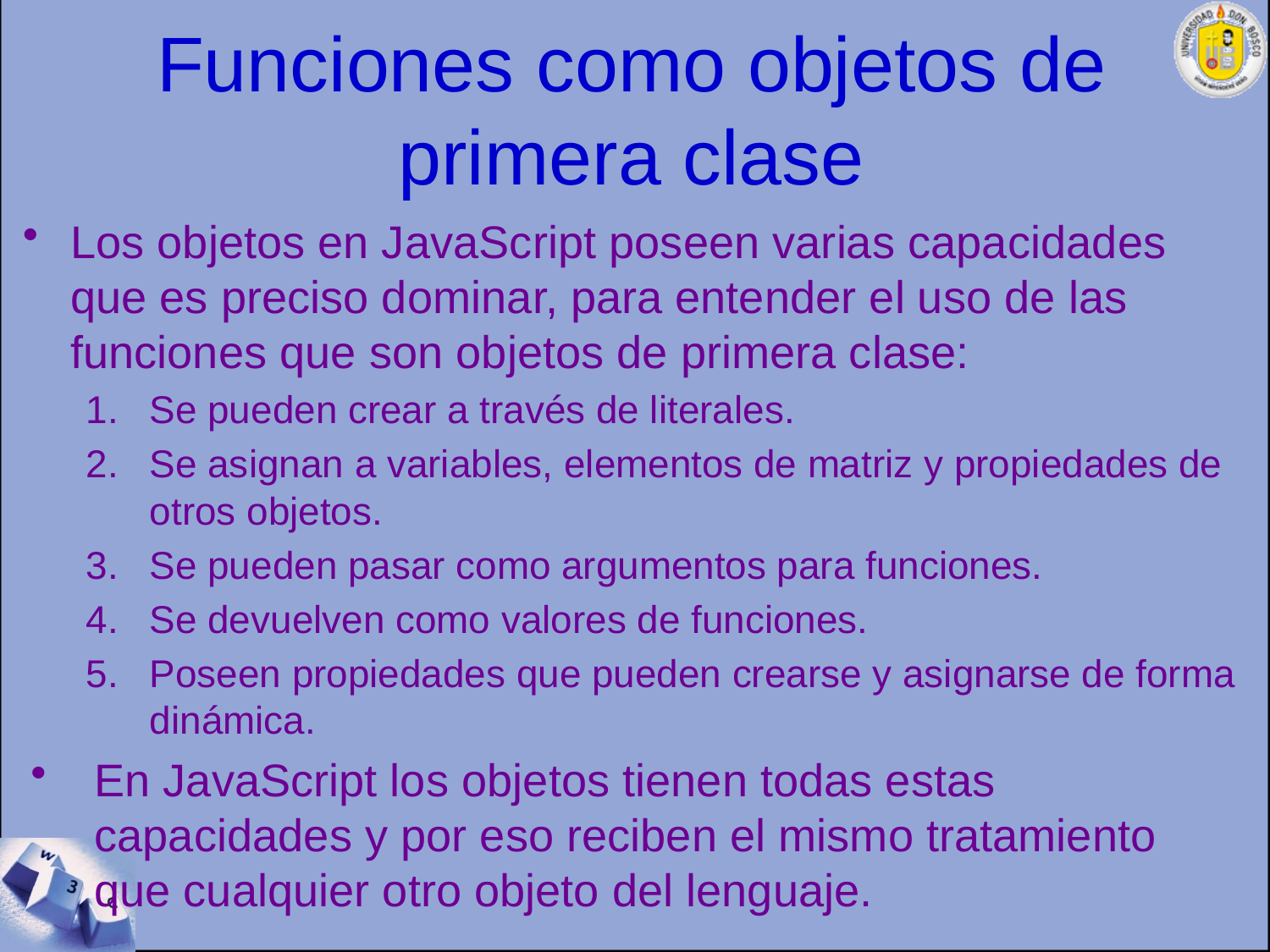

# Funciones como objetos de primera clase
Los objetos en JavaScript poseen varias capacidades que es preciso dominar, para entender el uso de las funciones que son objetos de primera clase:
Se pueden crear a través de literales.
Se asignan a variables, elementos de matriz y propiedades de otros objetos.
Se pueden pasar como argumentos para funciones.
Se devuelven como valores de funciones.
Poseen propiedades que pueden crearse y asignarse de forma dinámica.
En JavaScript los objetos tienen todas estas capacidades y por eso reciben el mismo tratamiento que cualquier otro objeto del lenguaje.